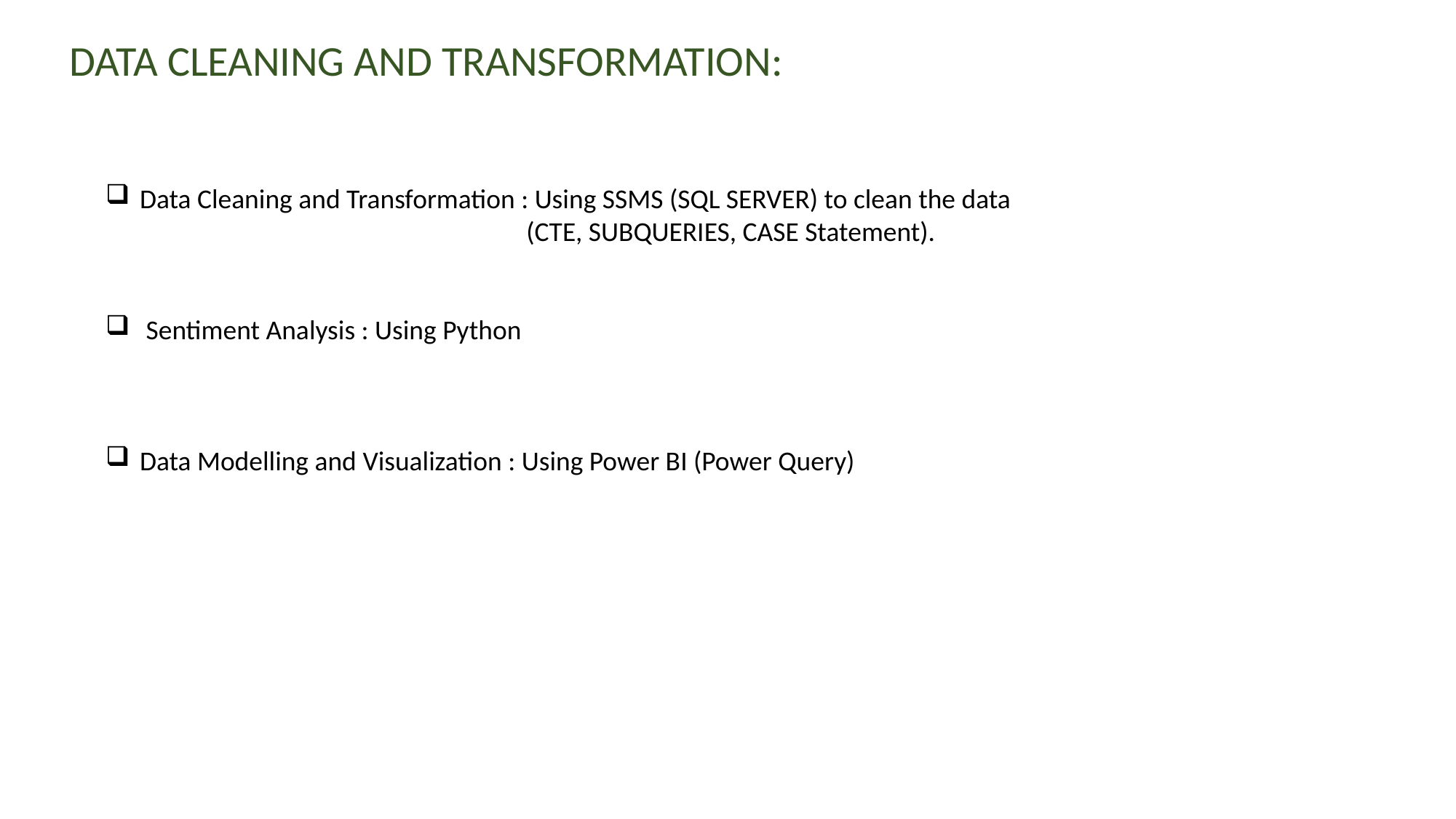

DATA CLEANING AND TRANSFORMATION:
Data Cleaning and Transformation : Using SSMS (SQL SERVER) to clean the data
                                                                    (CTE, SUBQUERIES, CASE Statement).

 Sentiment Analysis : Using Python

Data Modelling and Visualization : Using Power BI (Power Query)